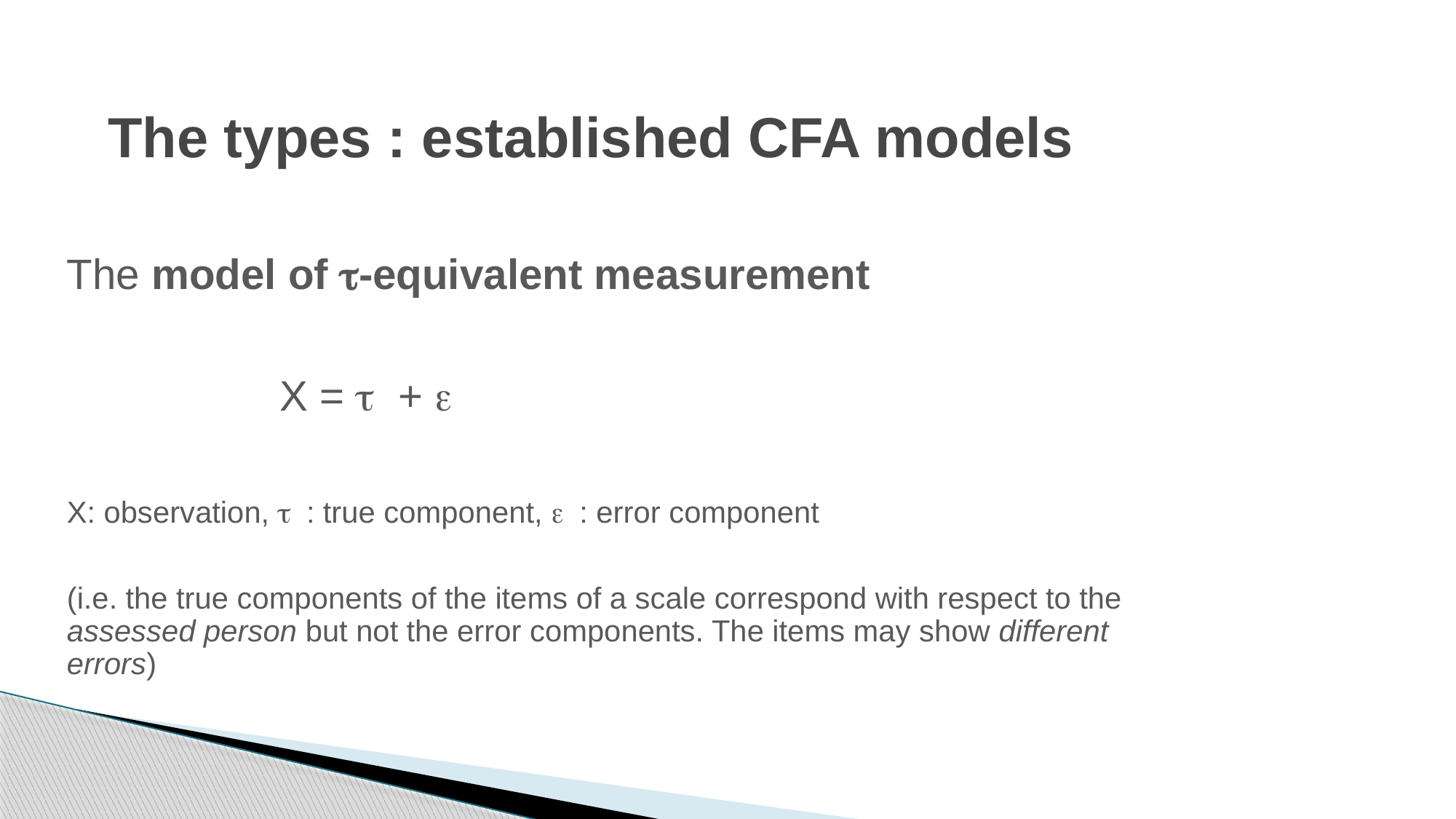

# The types : established CFA models
The model of τ-equivalent measurement

                  X = τ  + ε

X: observation, τ : true component, ε : error component

(i.e. the true components of the items of a scale correspond with respect to the assessed person but not the error components. The items may show different errors)